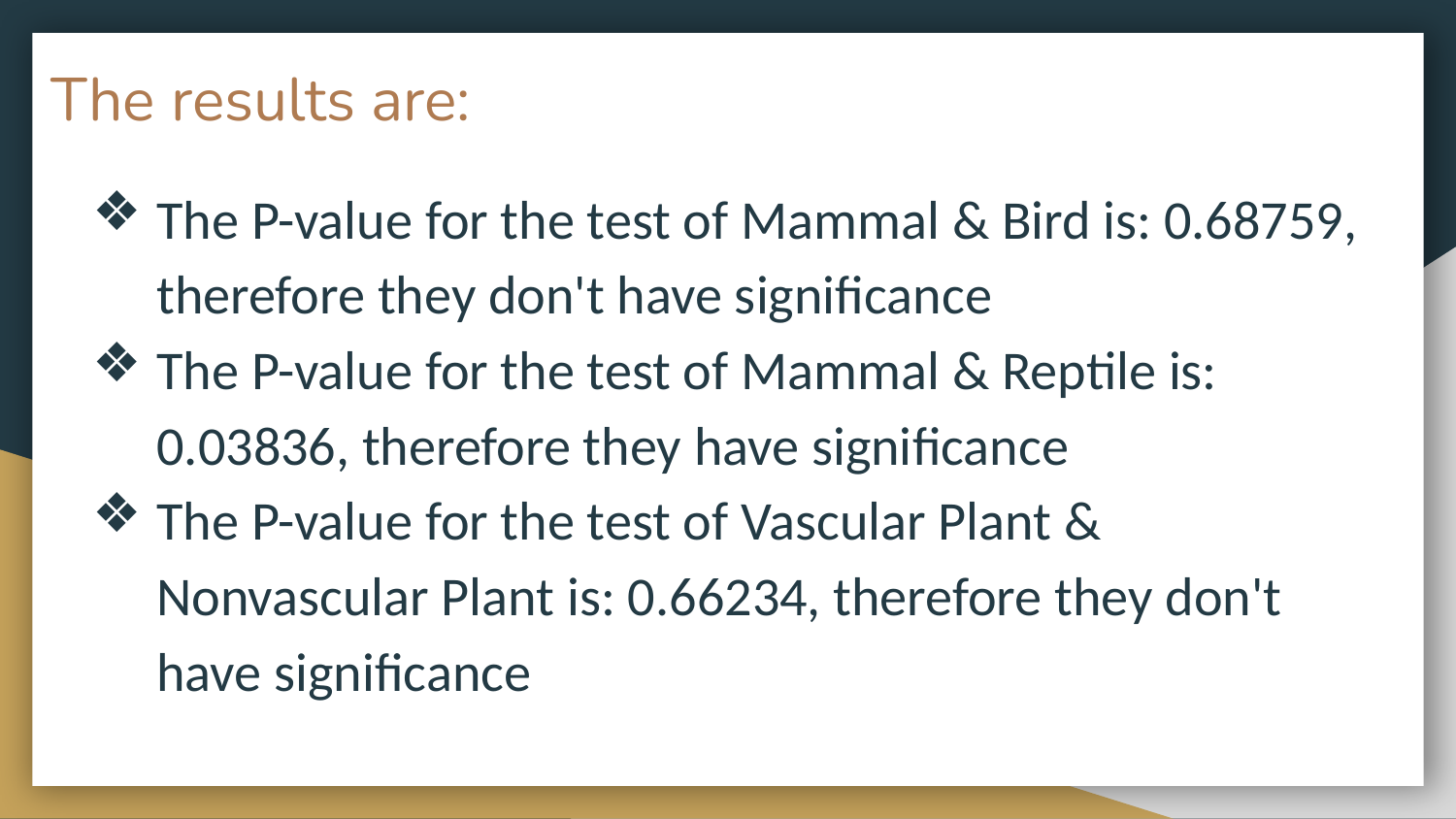

# The results are:
The P-value for the test of Mammal & Bird is: 0.68759, therefore they don't have significance
The P-value for the test of Mammal & Reptile is: 0.03836, therefore they have significance
The P-value for the test of Vascular Plant & Nonvascular Plant is: 0.66234, therefore they don't have significance